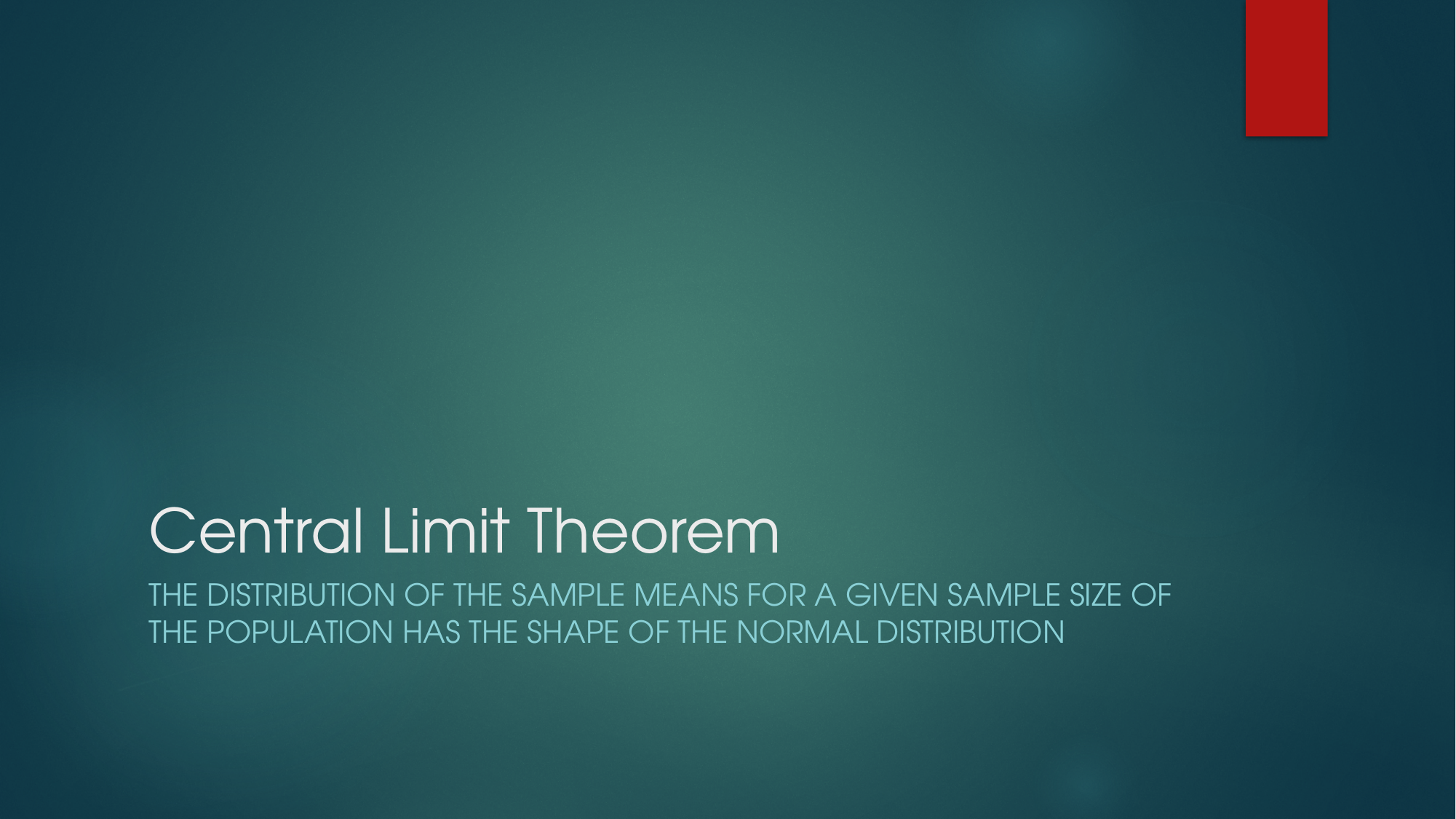

# Central Limit Theorem
The distribution of the sample means for a given sample size of the population has the shape of the normal distribution